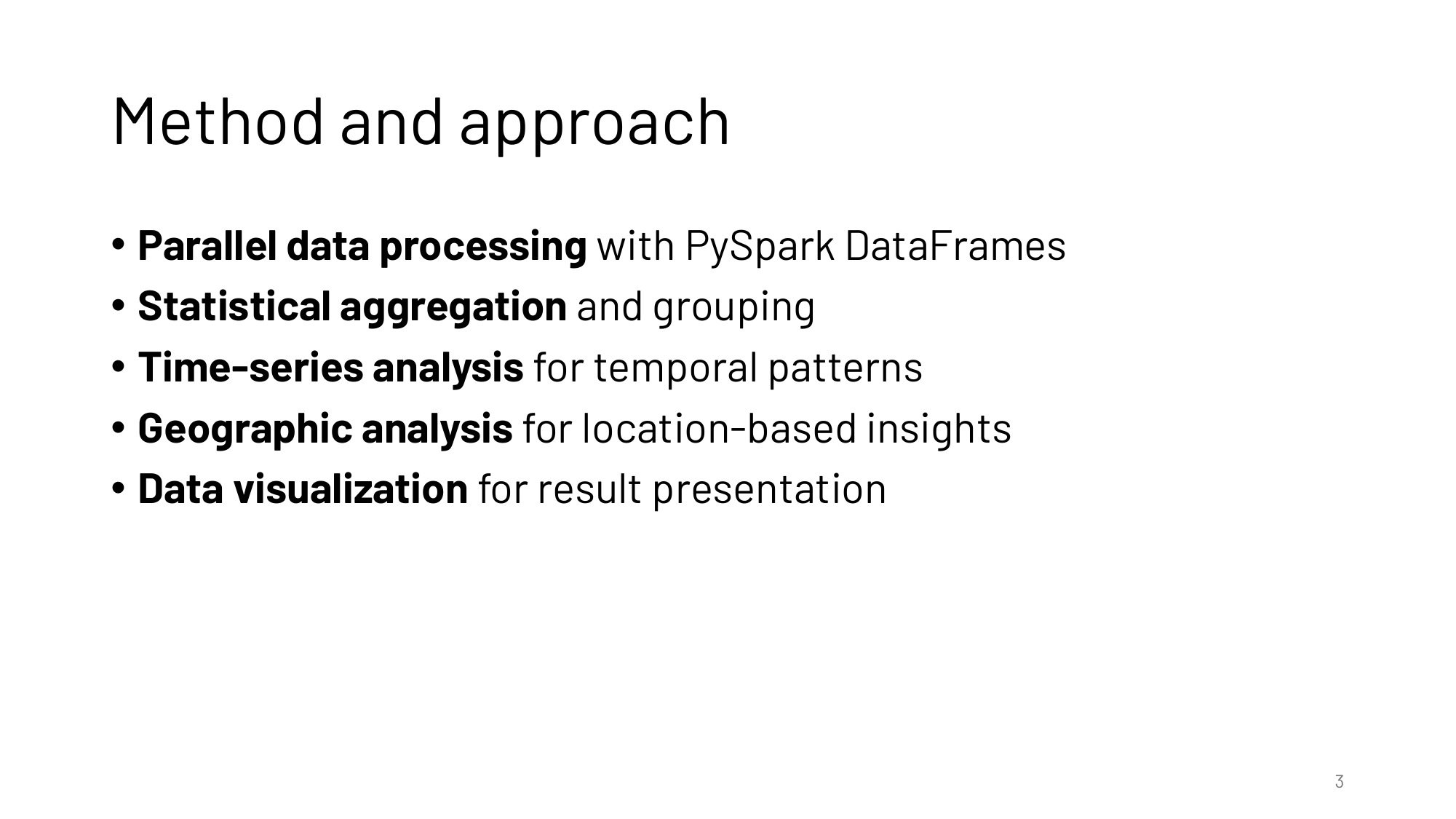

# Method and approach
Parallel data processing with PySpark DataFrames
Statistical aggregation and grouping
Time-series analysis for temporal patterns
Geographic analysis for location-based insights
Data visualization for result presentation
3